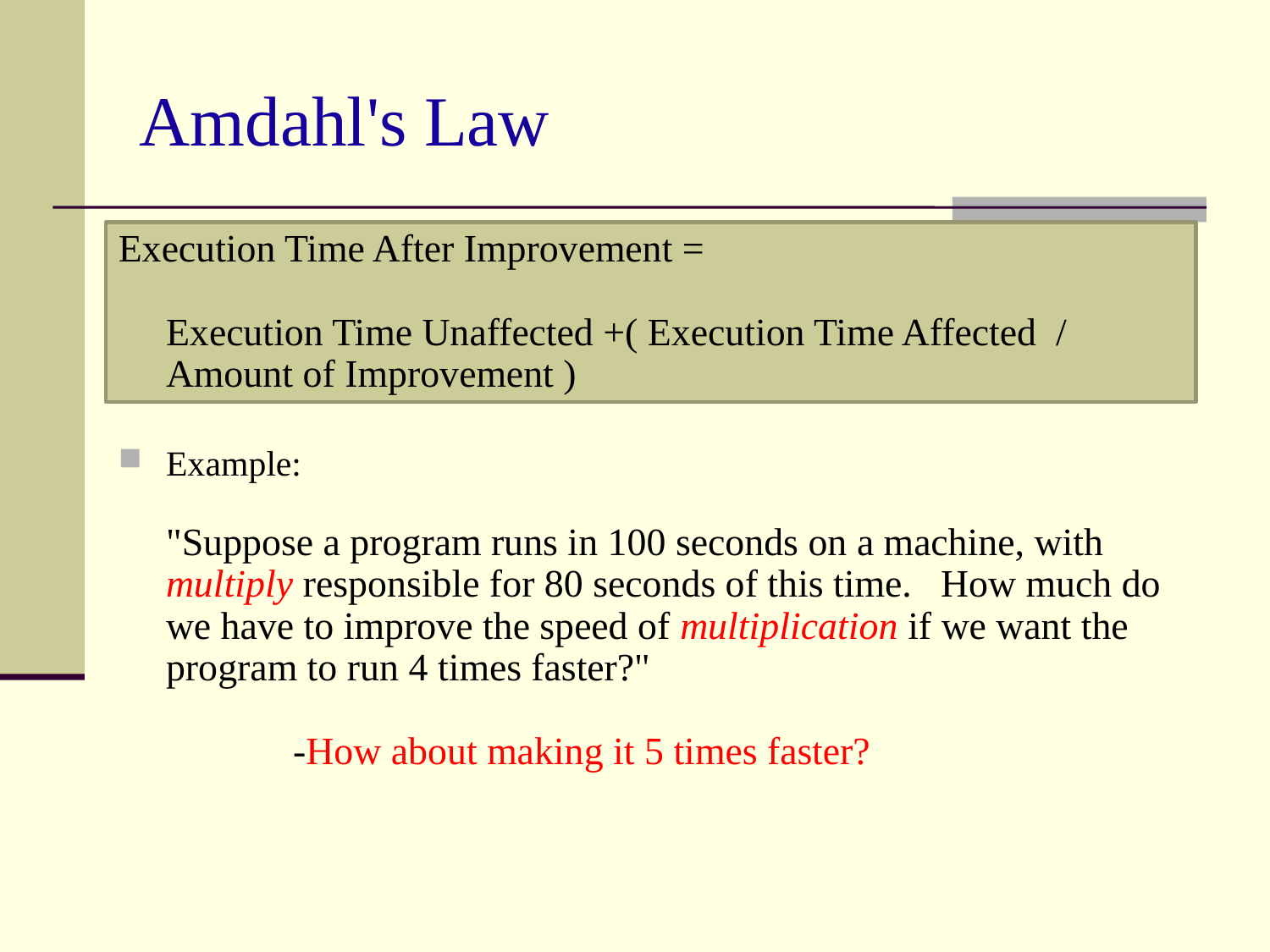

# Amdahl's Law

Execution Time After Improvement =
Execution Time Unaffected +( Execution Time Affected  / Amount of Improvement )
Example:
"Suppose a program runs in 100 seconds on a machine, with
multiply responsible for 80 seconds of this time.   How much do we have to improve the speed of multiplication if we want the program to run 4 times faster?"
	-How about making it 5 times faster?